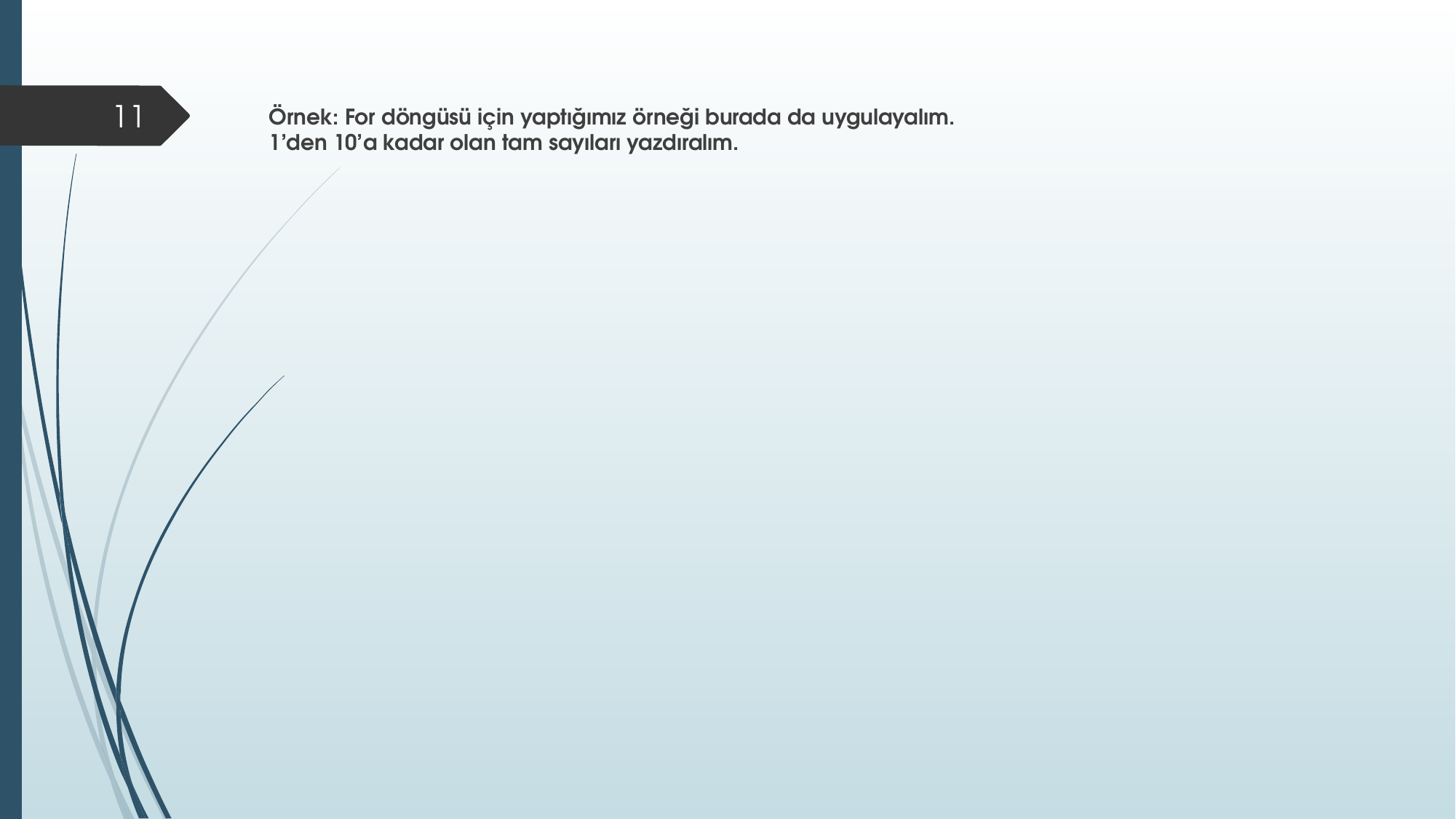

Örnek: For döngüsü için yaptığımız örneği burada da uygulayalım.
1’den 10’a kadar olan tam sayıları yazdıralım.
11